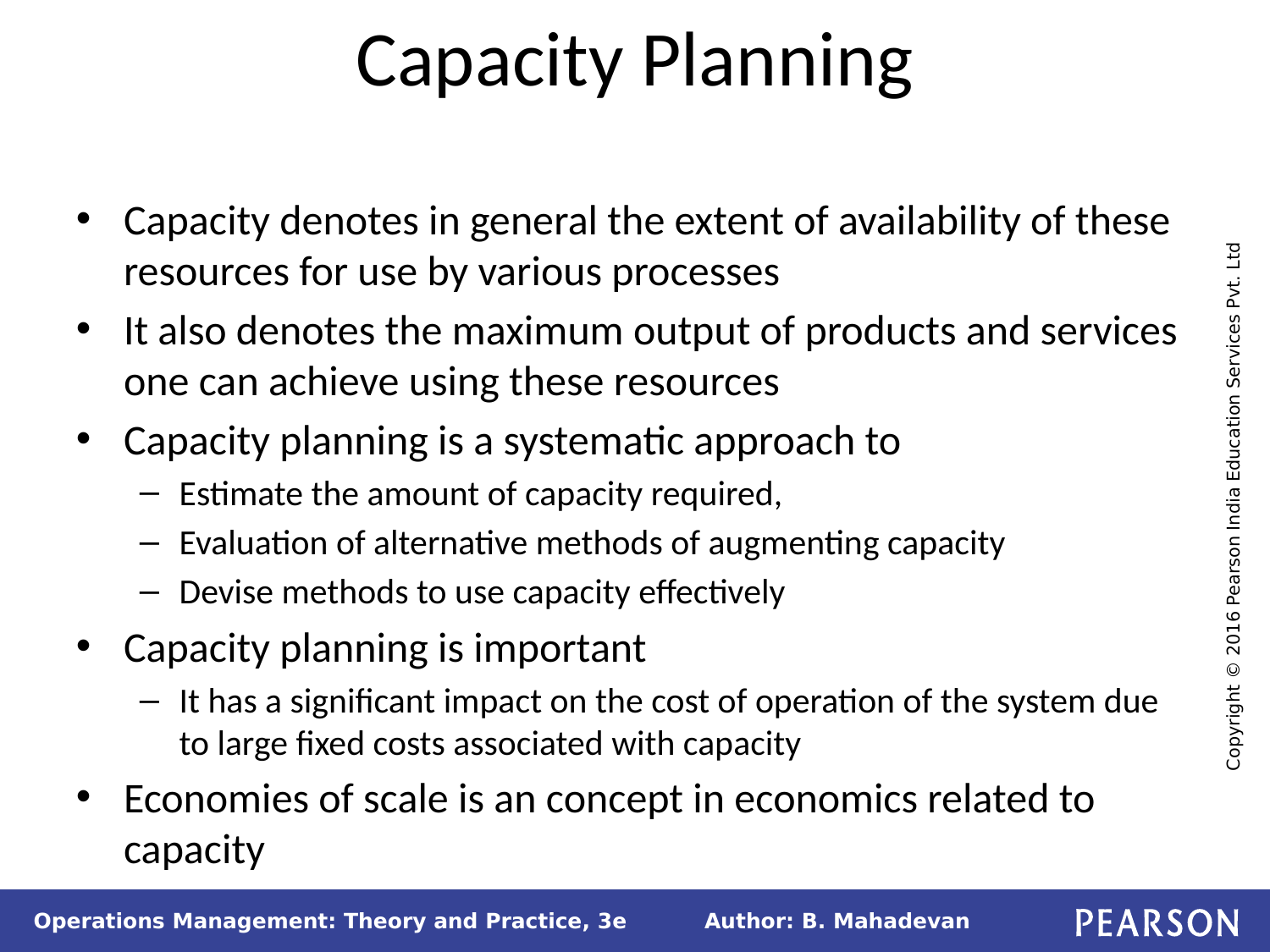

# Capacity Planning
Capacity denotes in general the extent of availability of these resources for use by various processes
It also denotes the maximum output of products and services one can achieve using these resources
Capacity planning is a systematic approach to
Estimate the amount of capacity required,
Evaluation of alternative methods of augmenting capacity
Devise methods to use capacity effectively
Capacity planning is important
It has a significant impact on the cost of operation of the system due to large fixed costs associated with capacity
Economies of scale is an concept in economics related to capacity